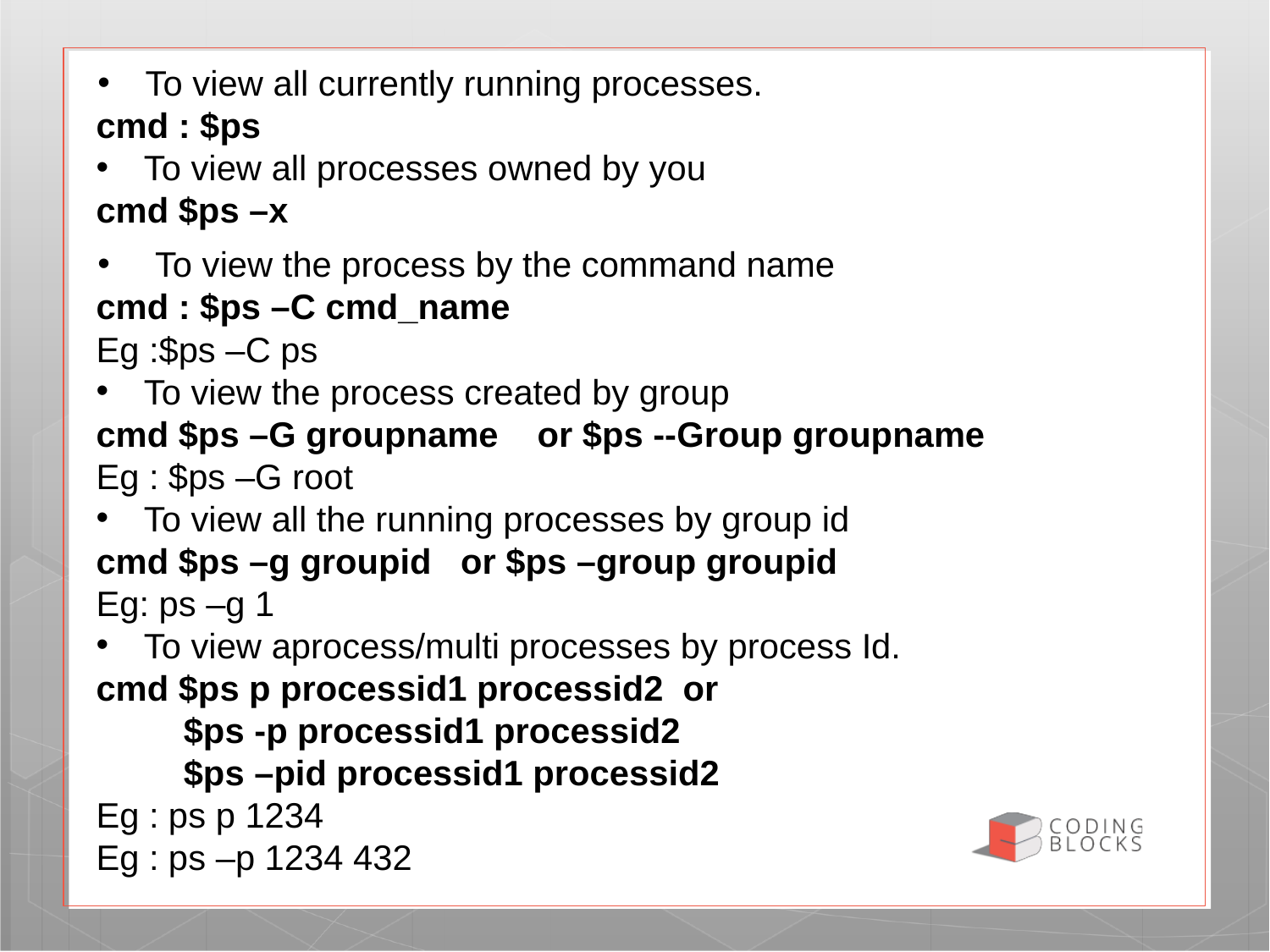

To view all currently running processes.
cmd : $ps
To view all processes owned by you
cmd $ps –x
 To view the process by the command name
cmd : $ps –C cmd_name
Eg :$ps –C ps
To view the process created by group
cmd $ps –G groupname    or $ps --Group groupname
Eg : $ps –G root
To view all the running processes by group id
cmd $ps –g groupid   or $ps –group groupid
Eg: ps –g 1
To view aprocess/multi processes by process Id.
cmd $ps p processid1 processid2  or
         $ps -p processid1 processid2
         $ps –pid processid1 processid2
Eg : ps p 1234
Eg : ps –p 1234 432